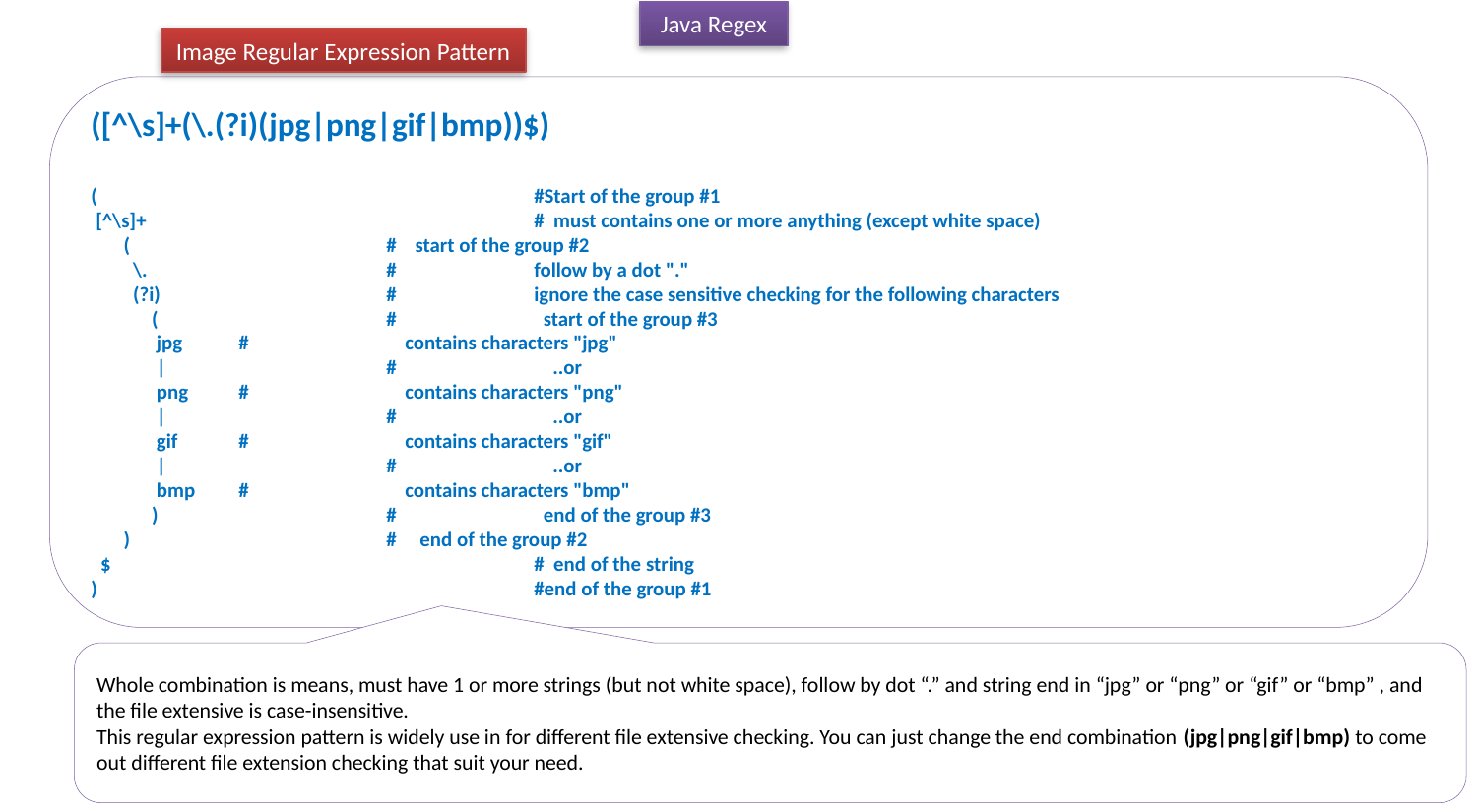

Java Regex

Image Regular Expression Pattern
([^\s]+(\.(?i)(jpg|png|gif|bmp))$)
(			#Start of the group #1
 [^\s]+			#  must contains one or more anything (except white space)
       (		#    start of the group #2
         \.		#	follow by a dot "."
         (?i)		#	ignore the case sensitive checking for the following characters
             (		#	  start of the group #3
              jpg	#	    contains characters "jpg"
              |		#	    ..or
              png	#	    contains characters "png"
              |		#	    ..or
              gif	#	    contains characters "gif"
              |		#	    ..or
              bmp	#	    contains characters "bmp"
             )		#	  end of the group #3
       )		#     end of the group #2
  $			#  end of the string
)			#end of the group #1
Whole combination is means, must have 1 or more strings (but not white space), follow by dot “.” and string end in “jpg” or “png” or “gif” or “bmp” , and the file extensive is case-insensitive.
This regular expression pattern is widely use in for different file extensive checking. You can just change the end combination (jpg|png|gif|bmp) to come out different file extension checking that suit your need.